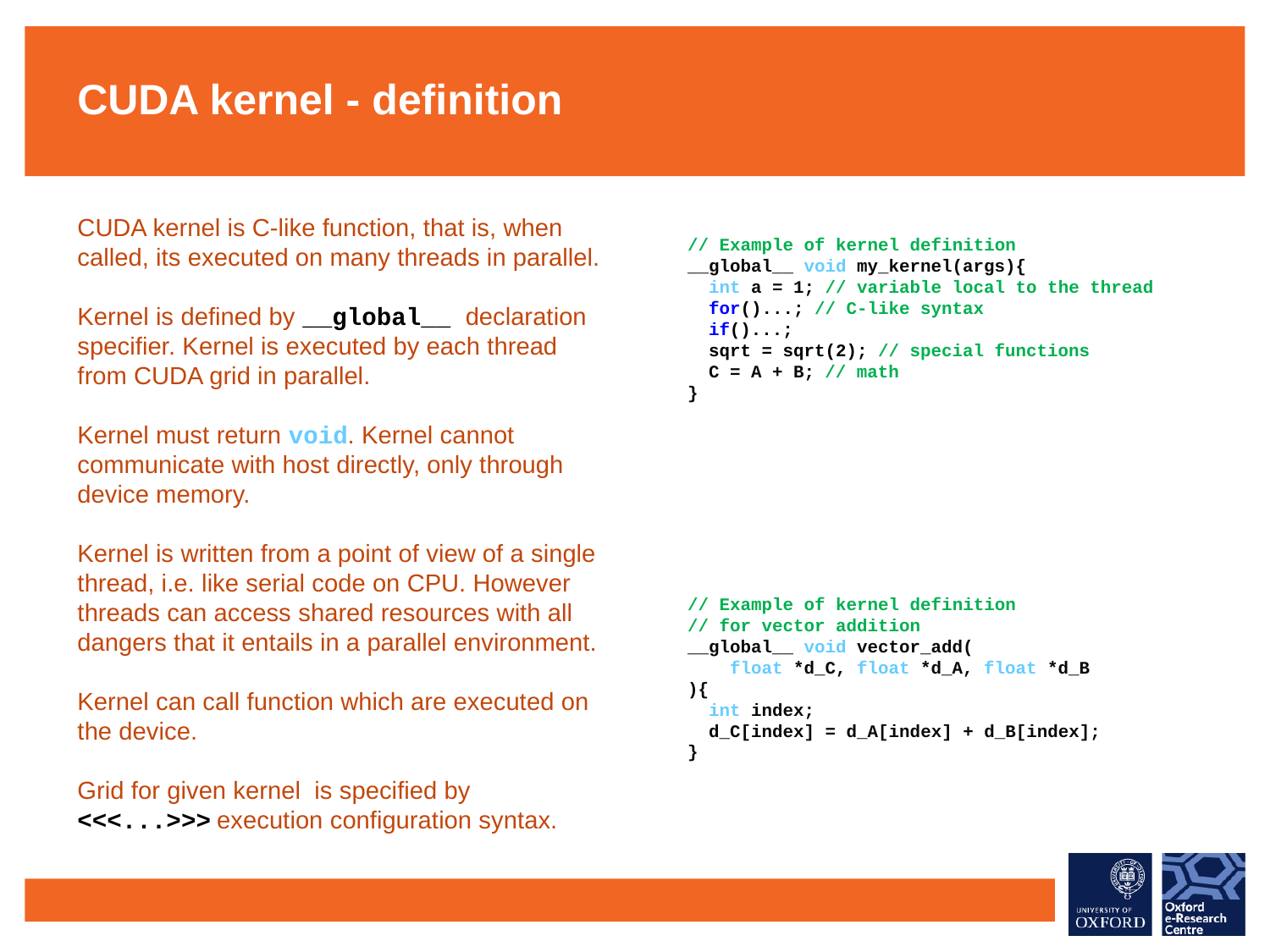

CUDA kernel - definition
CUDA kernel is C-like function, that is, when called, its executed on many threads in parallel.

Kernel is defined by __global__ declaration specifier. Kernel is executed by each thread from CUDA grid in parallel.

Kernel must return void. Kernel cannot communicate with host directly, only through device memory.

Kernel is written from a point of view of a single thread, i.e. like serial code on CPU. However threads can access shared resources with all dangers that it entails in a parallel environment.

Kernel can call function which are executed on the device.

Grid for given kernel  is specified by <<<...>>> execution configuration syntax.

// Example of kernel definition
__global__ void my_kernel(args){
  int a = 1; // variable local to the thread
  for()...; // C-like syntax
  if()...;
  sqrt = sqrt(2); // special functions
  C = A + B; // math
}

// Example of kernel definition
// for vector addition
__global__ void vector_add(
    float *d_C, float *d_A, float *d_B
){
  int index;
  d_C[index] = d_A[index] + d_B[index];
}